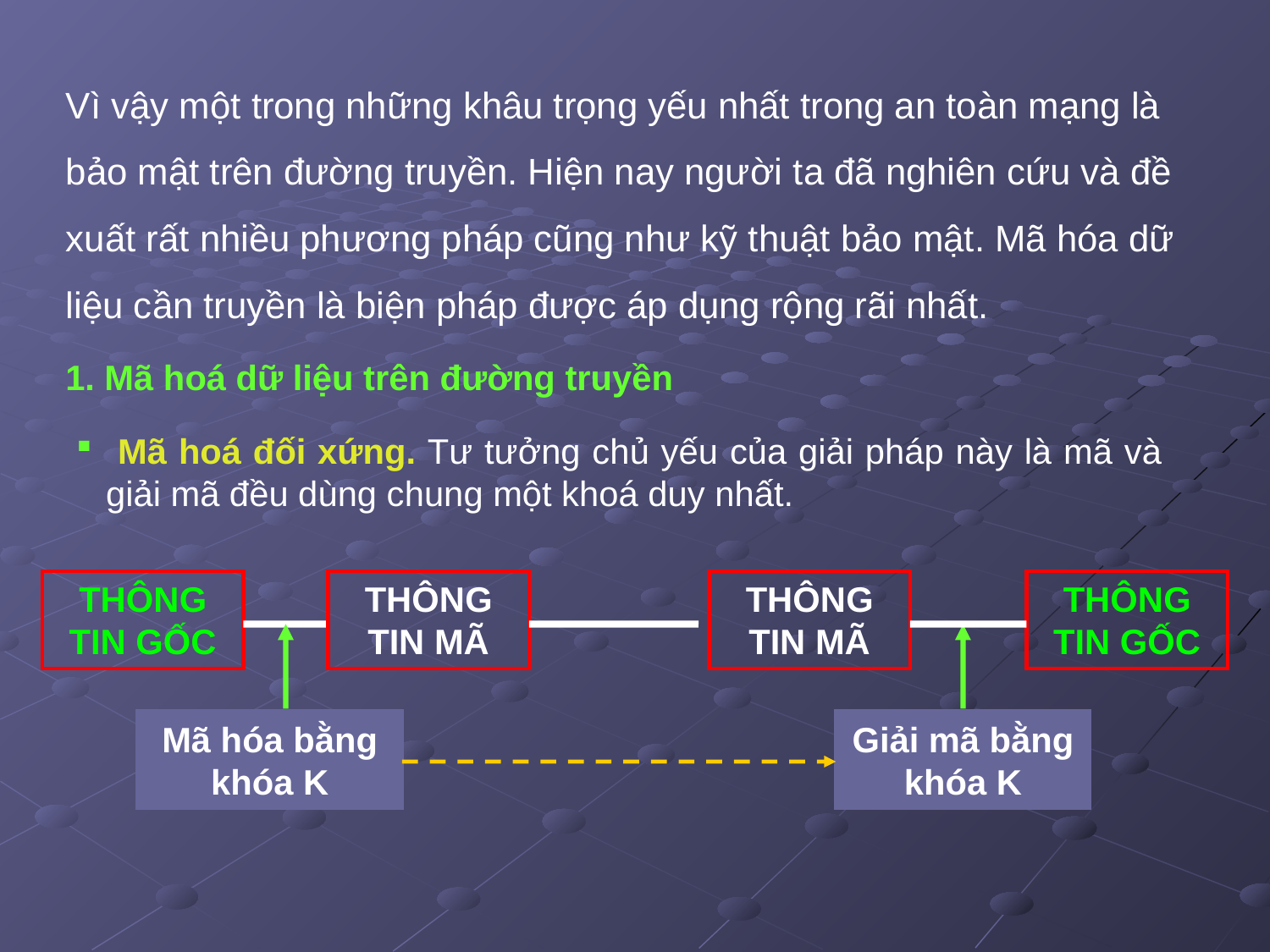

Vì vậy một trong những khâu trọng yếu nhất trong an toàn mạng là bảo mật trên đường truyền. Hiện nay người ta đã nghiên cứu và đề xuất rất nhiều phương pháp cũng như kỹ thuật bảo mật. Mã hóa dữ liệu cần truyền là biện pháp được áp dụng rộng rãi nhất.

1. Mã hoá dữ liệu trên đường truyền
 Mã hoá đối xứng. Tư tưởng chủ yếu của giải pháp này là mã và giải mã đều dùng chung một khoá duy nhất.
THÔNG TIN GỐC
THÔNG TIN MÃ
THÔNG TIN MÃ
THÔNG TIN GỐC

Mã hóa bằng khóa K
Giải mã bằng khóa K